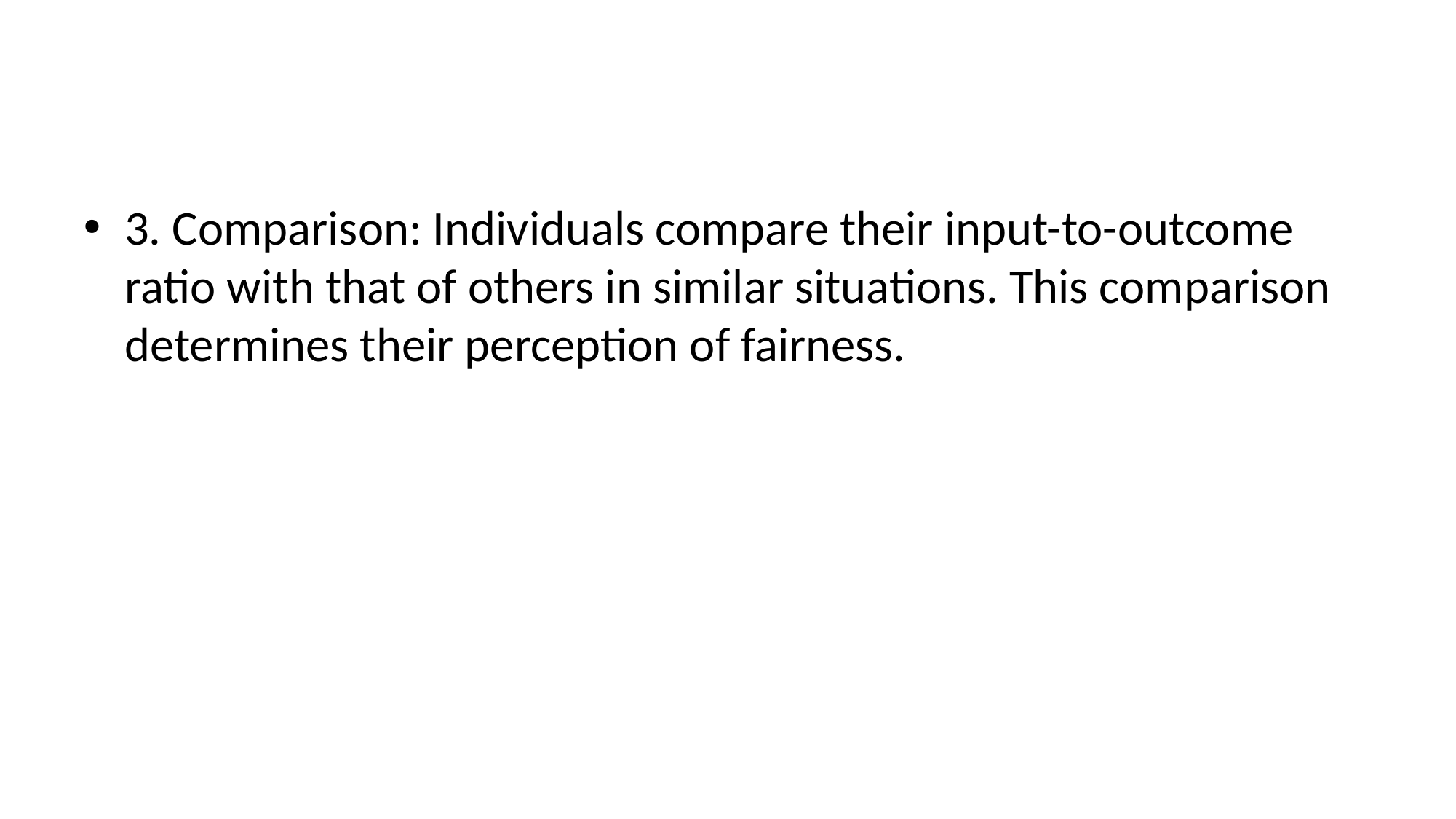

#
3. Comparison: Individuals compare their input-to-outcome ratio with that of others in similar situations. This comparison determines their perception of fairness.